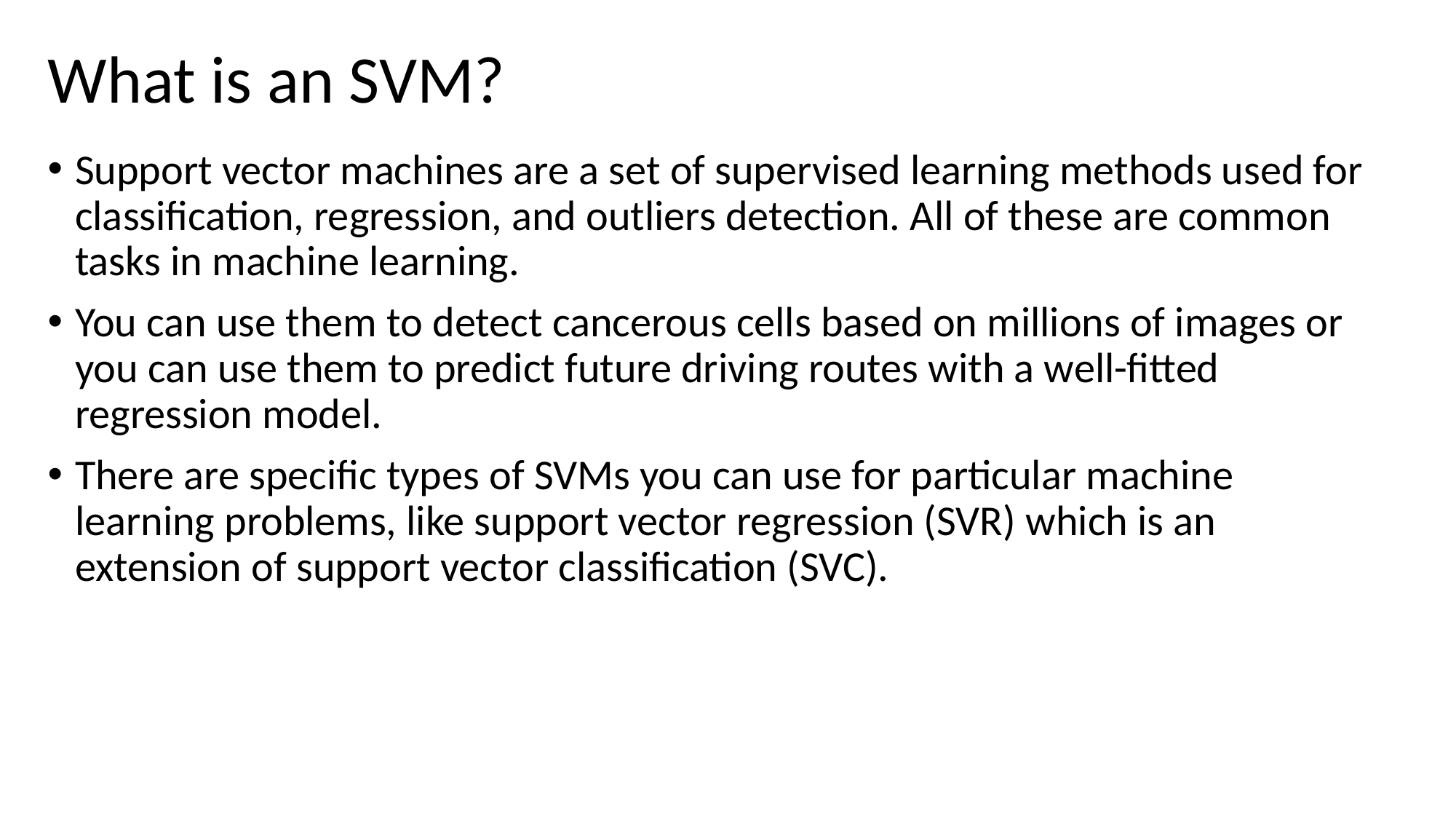

# What is an SVM?
Support vector machines are a set of supervised learning methods used for classification, regression, and outliers detection. All of these are common tasks in machine learning.
You can use them to detect cancerous cells based on millions of images or you can use them to predict future driving routes with a well-fitted regression model.
There are specific types of SVMs you can use for particular machine learning problems, like support vector regression (SVR) which is an extension of support vector classification (SVC).